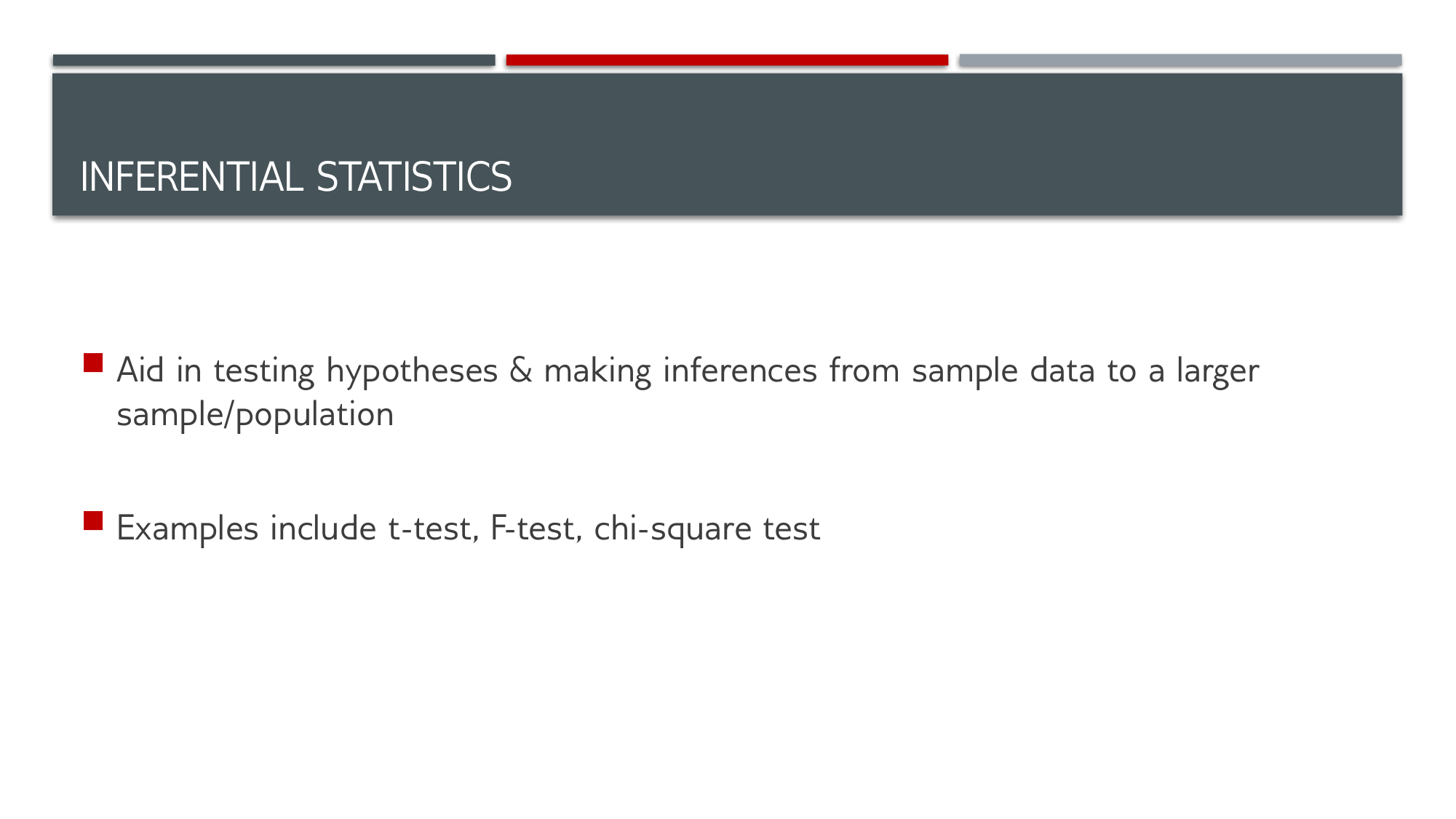

# Inferential Statistics
Aid in testing hypotheses & making inferences from sample data to a larger sample/population

Examples include t-test, F-test, chi-square test